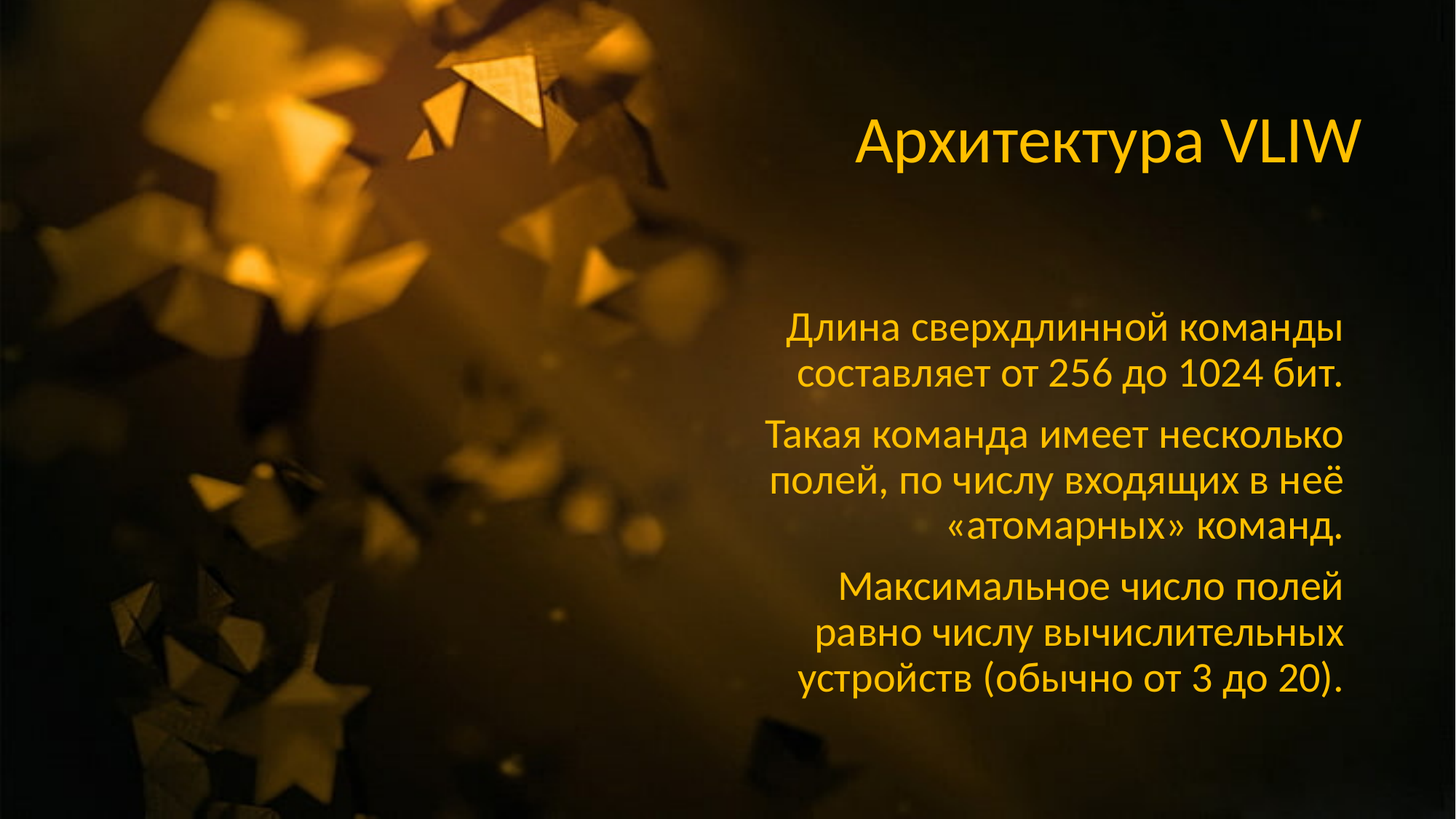

#
Архитектура VLIW

Длина сверхдлинной команды составляет от 256 до 1024 бит.
Такая команда имеет несколько полей, по числу входящих в неё «атомарных» команд.
Максимальное число полей равно числу вычислительных устройств (обычно от 3 до 20).